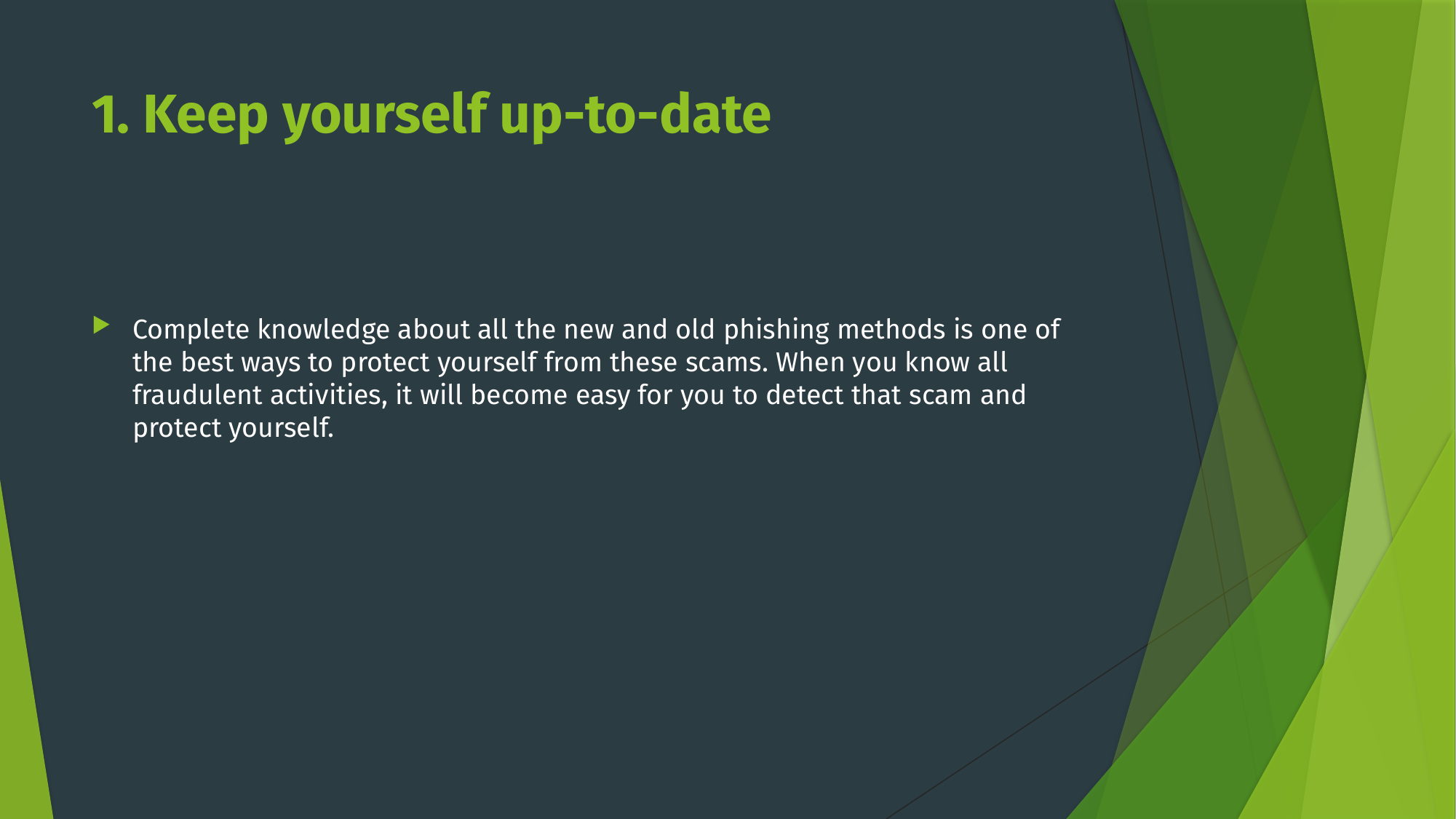

# 1. Keep yourself up-to-date

Complete knowledge about all the new and old phishing methods is one of the best ways to protect yourself from these scams. When you know all fraudulent activities, it will become easy for you to detect that scam and protect yourself.